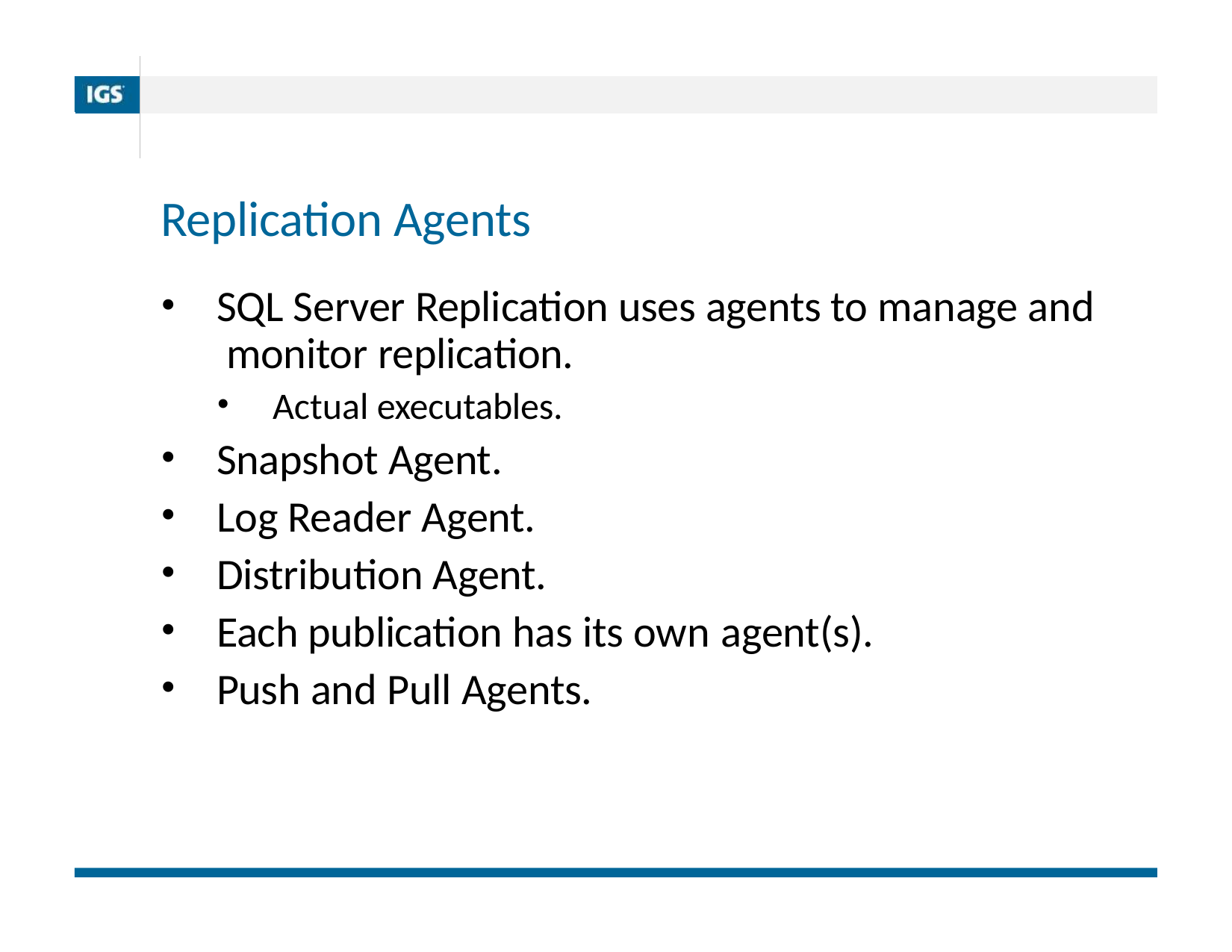

|  |  |
| --- | --- |
|  |  |
|  |  |

# Replication Agents
SQL Server Replication uses agents to manage and  monitor replication.
Actual executables.
Snapshot Agent.
Log Reader Agent.
Distribution Agent.
Each publication has its own agent(s).
Push and Pull Agents.